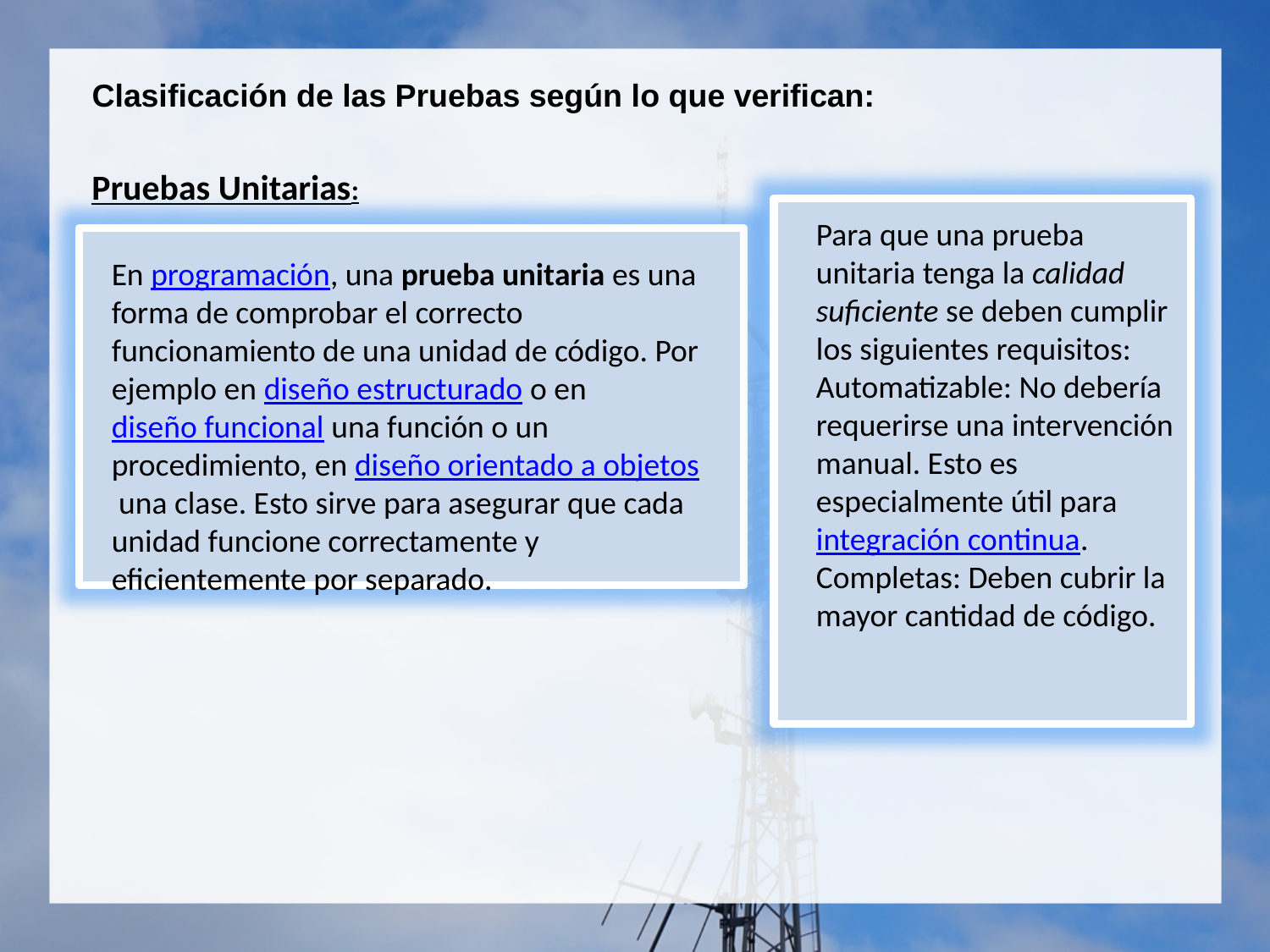

Clasificación de las Pruebas según lo que verifican:
Pruebas Unitarias:

Para que una prueba unitaria tenga la calidad suficiente se deben cumplir los siguientes requisitos:
Automatizable: No debería requerirse una intervención manual. Esto es especialmente útil para integración continua. Completas: Deben cubrir la mayor cantidad de código.

En programación, una prueba unitaria es una forma de comprobar el correcto funcionamiento de una unidad de código. Por ejemplo en diseño estructurado o en diseño funcional una función o un procedimiento, en diseño orientado a objetos una clase. Esto sirve para asegurar que cada unidad funcione correctamente y eficientemente por separado.